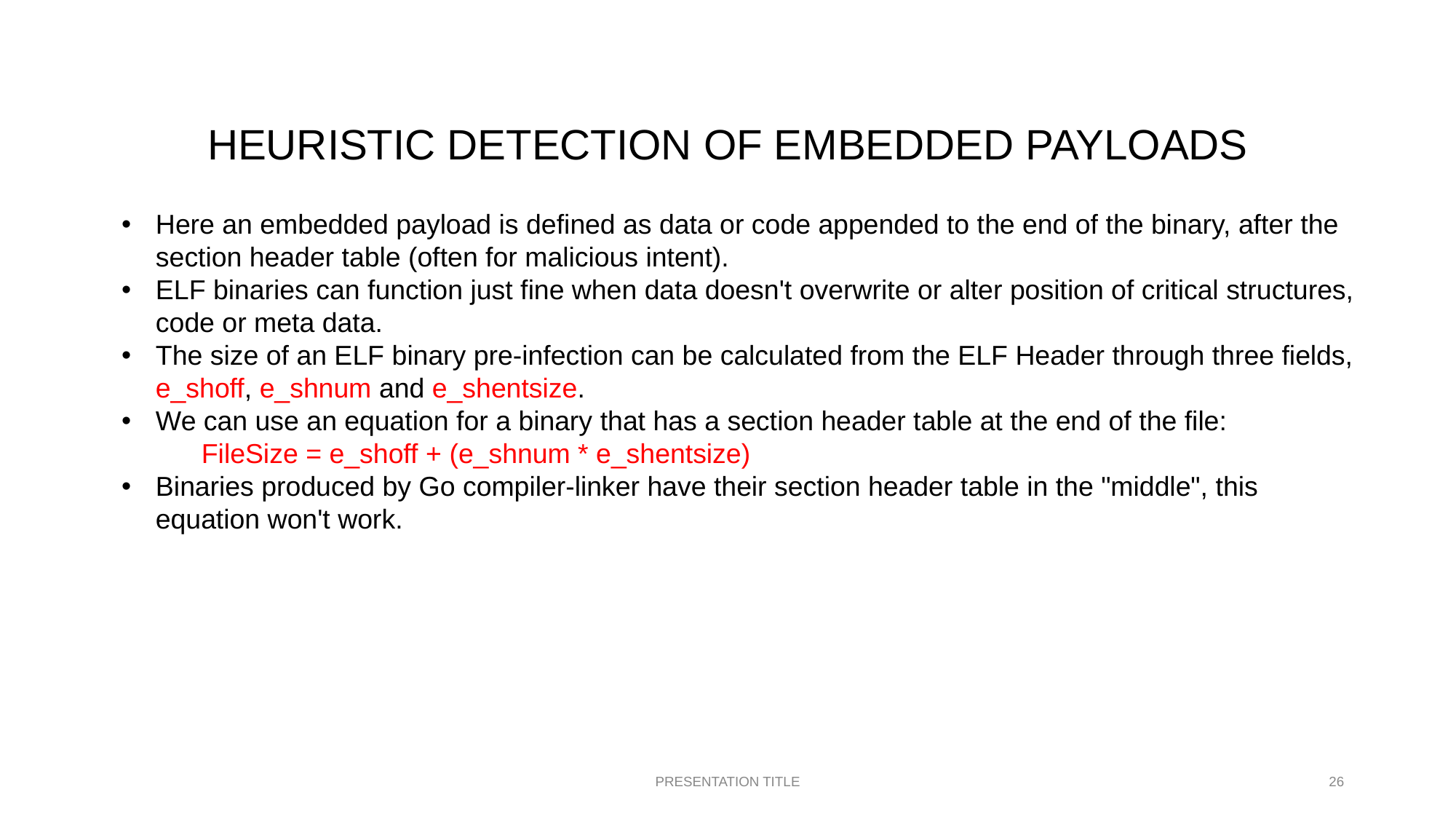

# HEURISTIC DETECTION OF EMBEDDED PAYLOADS
Here an embedded payload is defined as data or code appended to the end of the binary, after the section header table (often for malicious intent).
ELF binaries can function just fine when data doesn't overwrite or alter position of critical structures, code or meta data.
The size of an ELF binary pre-infection can be calculated from the ELF Header through three fields, e_shoff, e_shnum and e_shentsize.
We can use an equation for a binary that has a section header table at the end of the file:                       FileSize = e_shoff + (e_shnum * e_shentsize)
Binaries produced by Go compiler-linker have their section header table in the "middle", this equation won't work.

PRESENTATION TITLE
26